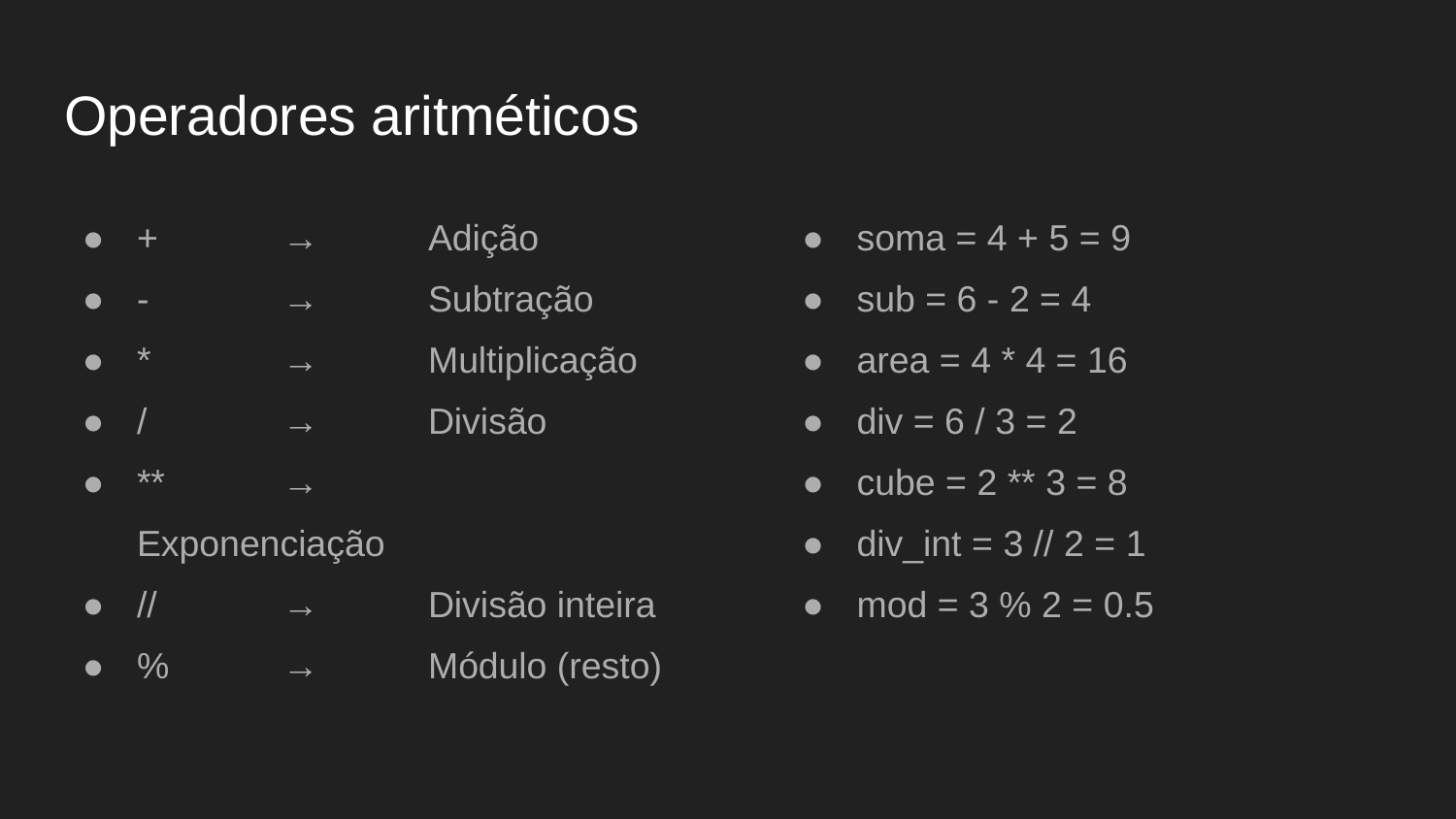

# Operadores aritméticos
+	→	Adição
-	→	Subtração
*	→	Multiplicação
/	→	Divisão
**	→	Exponenciação
//	→	Divisão inteira
%	→	Módulo (resto)
soma = 4 + 5 = 9
sub = 6 - 2 = 4
area = 4 * 4 = 16
div = 6 / 3 = 2
cube = 2 ** 3 = 8
div_int = 3 // 2 = 1
mod = 3 % 2 = 0.5